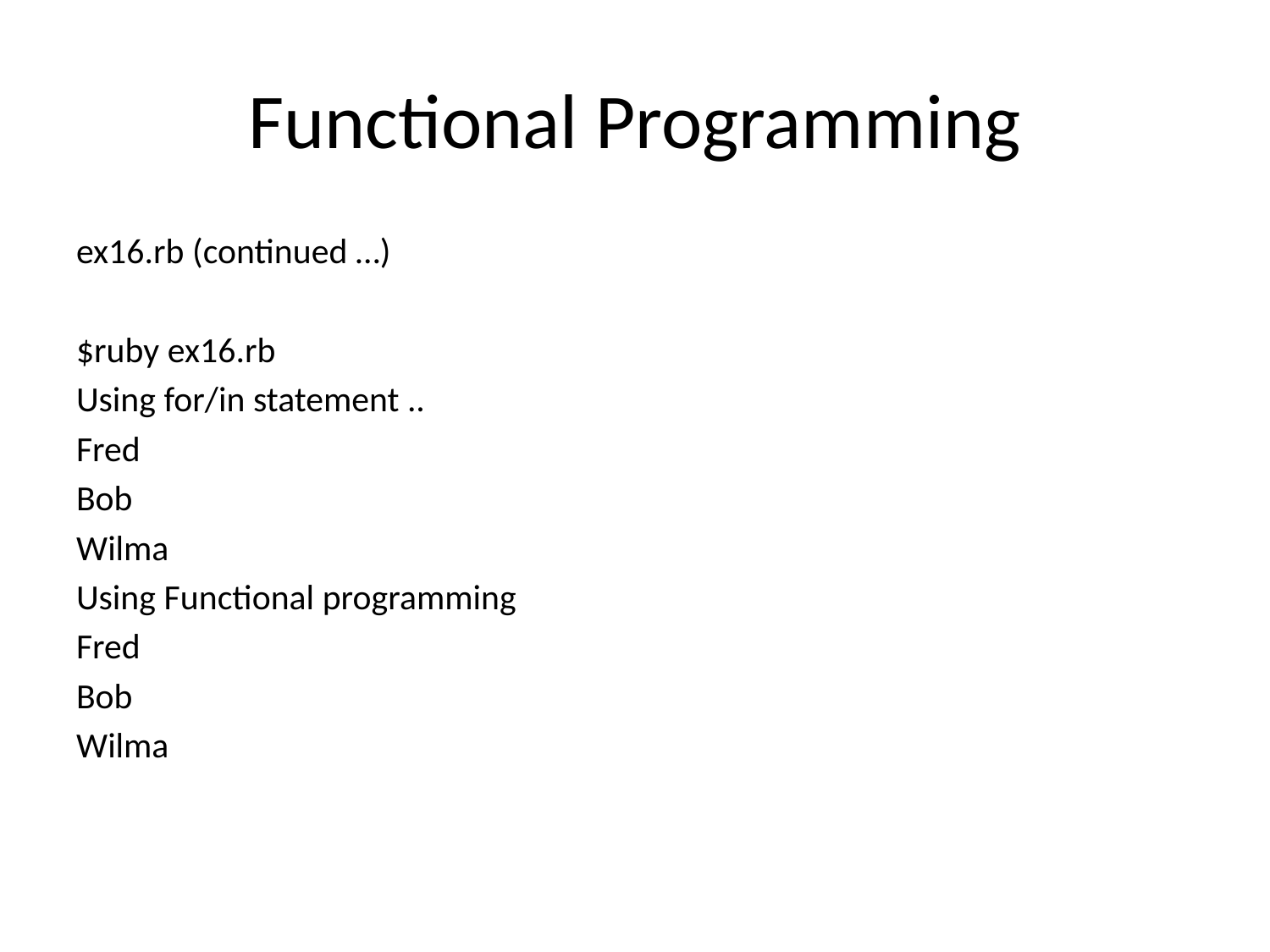

# Functional Programming
ex16.rb (continued …)

$ruby ex16.rb
Using for/in statement ..
Fred
Bob
Wilma
Using Functional programming
Fred
Bob
Wilma